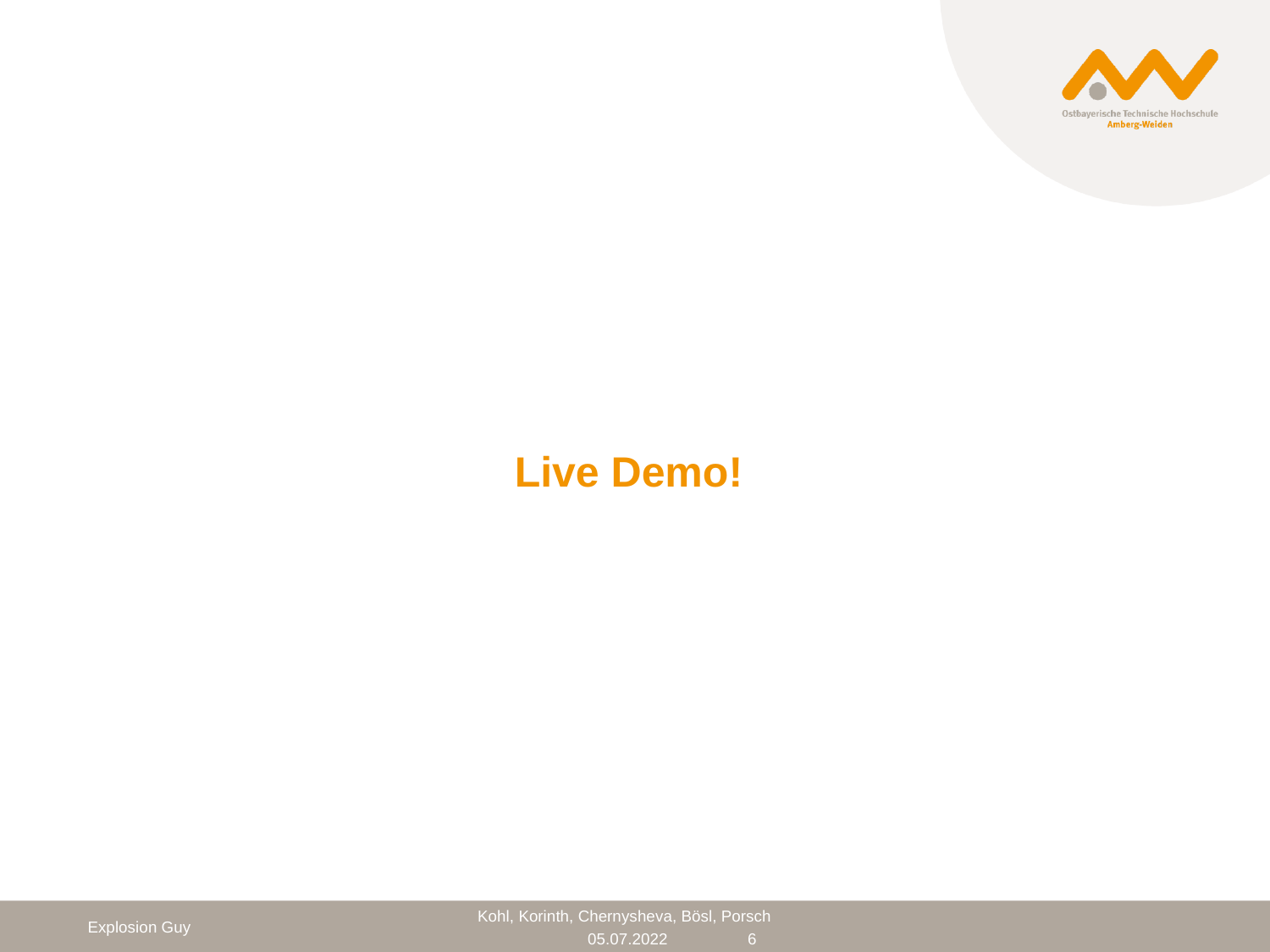

# Live Demo!
Explosion Guy
6
05.07.2022